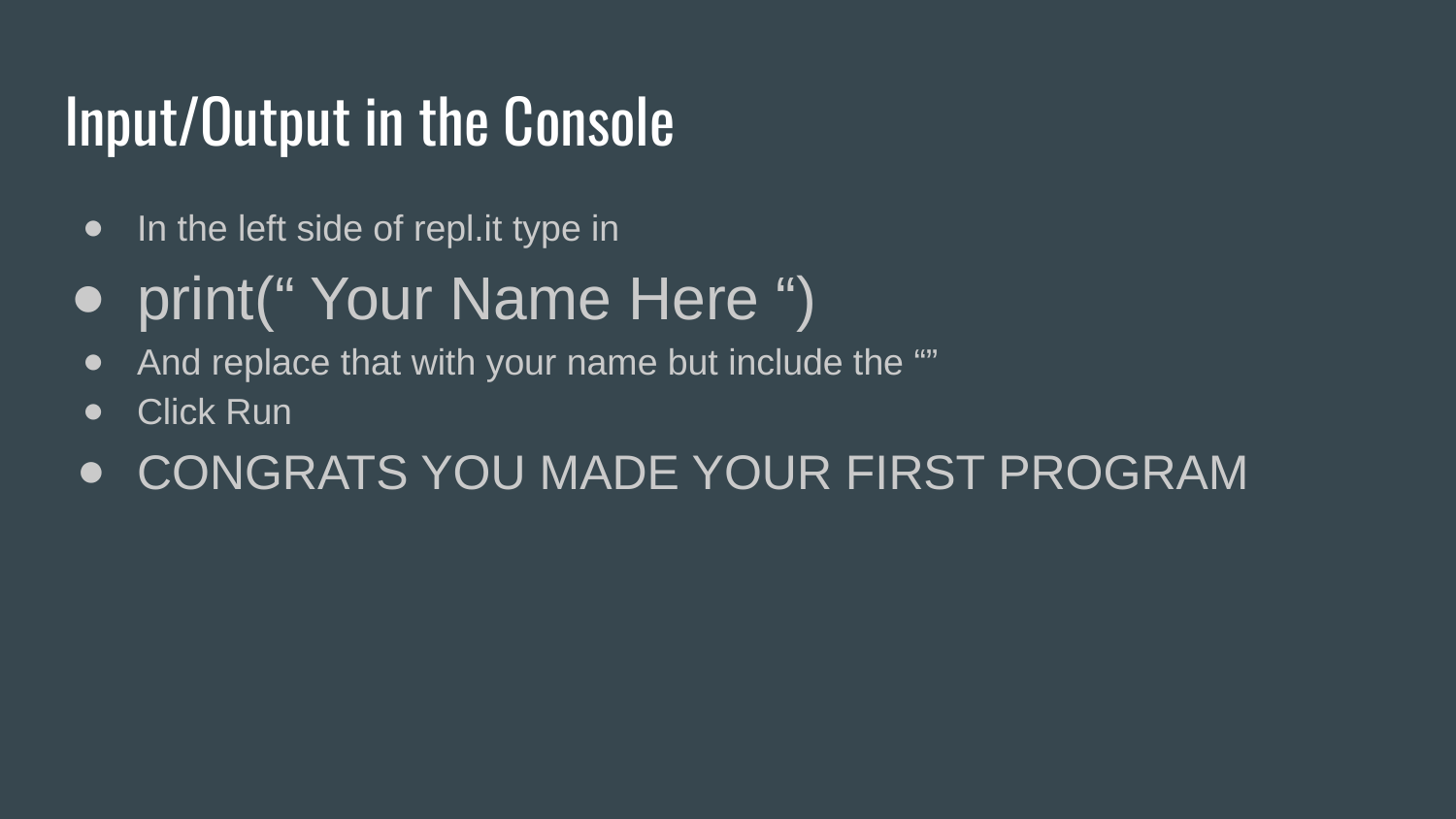

# Input/Output in the Console
In the left side of repl.it type in
print(“ Your Name Here “)
And replace that with your name but include the “”
Click Run
CONGRATS YOU MADE YOUR FIRST PROGRAM